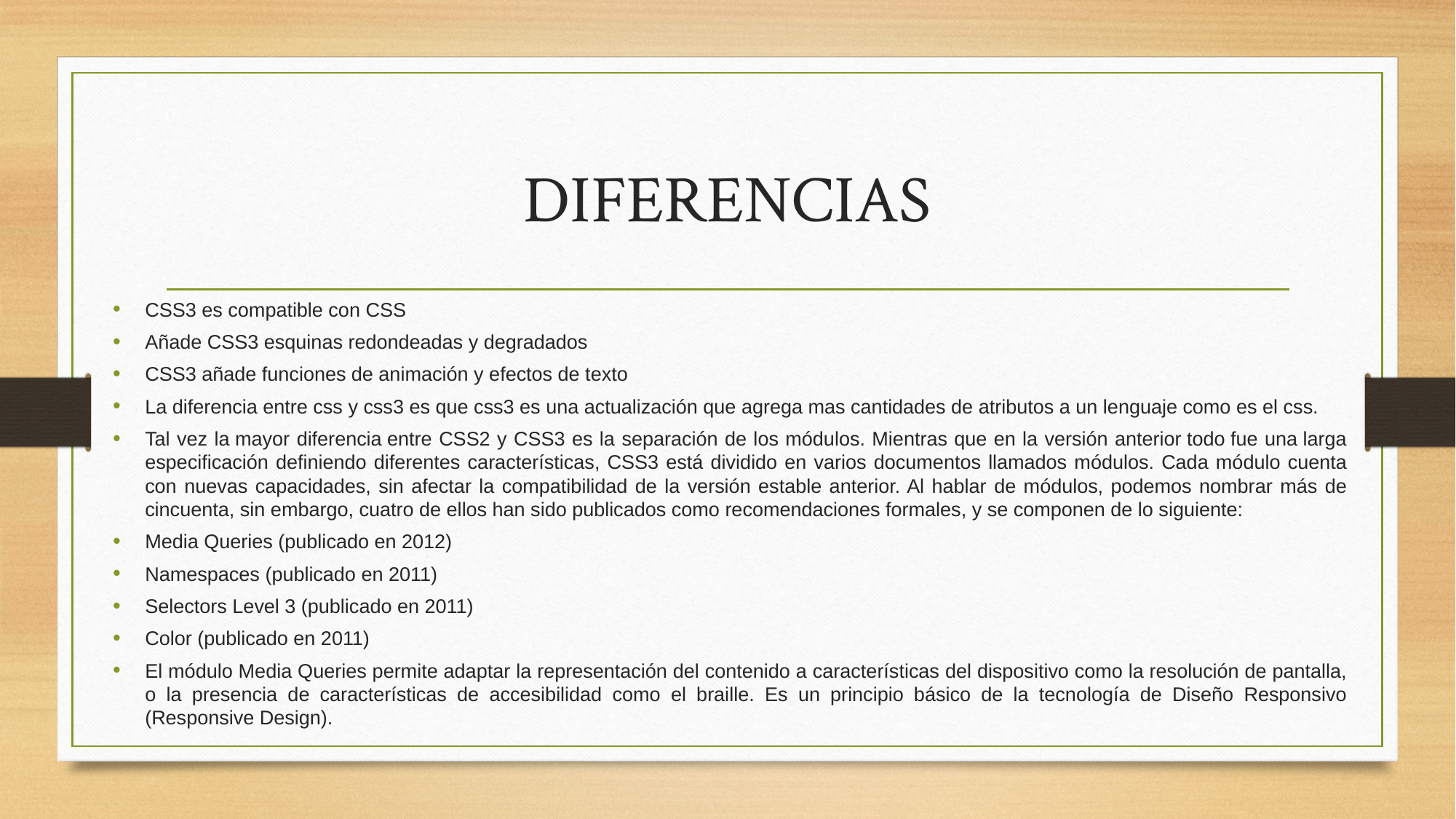

# DIFERENCIAS
CSS3 es compatible con CSS
Añade CSS3 esquinas redondeadas y degradados
CSS3 añade funciones de animación y efectos de texto
La diferencia entre css y css3 es que css3 es una actualización que agrega mas cantidades de atributos a un lenguaje como es el css.
Tal vez la mayor diferencia entre CSS2 y CSS3 es la separación de los módulos. Mientras que en la versión anterior todo fue una larga especificación definiendo diferentes características, CSS3 está dividido en varios documentos llamados módulos. Cada módulo cuenta con nuevas capacidades, sin afectar la compatibilidad de la versión estable anterior. Al hablar de módulos, podemos nombrar más de cincuenta, sin embargo, cuatro de ellos han sido publicados como recomendaciones formales, y se componen de lo siguiente:
Media Queries (publicado en 2012)
Namespaces (publicado en 2011)
Selectors Level 3 (publicado en 2011)
Color (publicado en 2011)
El módulo Media Queries permite adaptar la representación del contenido a características del dispositivo como la resolución de pantalla, o la presencia de características de accesibilidad como el braille. Es un principio básico de la tecnología de Diseño Responsivo (Responsive Design).